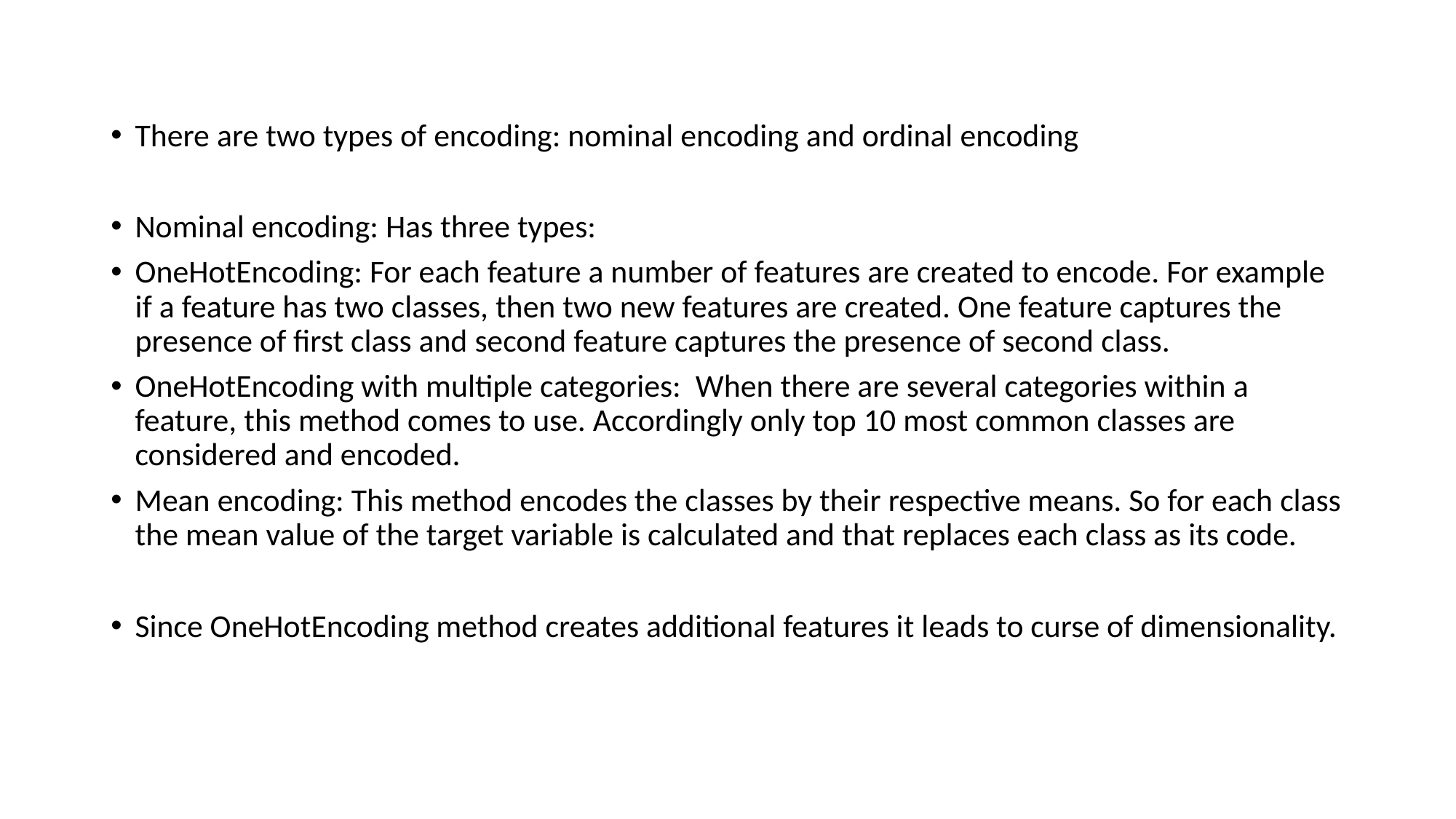

There are two types of encoding: nominal encoding and ordinal encoding

Nominal encoding: Has three types:
OneHotEncoding: For each feature a number of features are created to encode. For example if a feature has two classes, then two new features are created. One feature captures the presence of first class and second feature captures the presence of second class.
OneHotEncoding with multiple categories:  When there are several categories within a feature, this method comes to use. Accordingly only top 10 most common classes are considered and encoded.
Mean encoding: This method encodes the classes by their respective means. So for each class the mean value of the target variable is calculated and that replaces each class as its code.

Since OneHotEncoding method creates additional features it leads to curse of dimensionality.